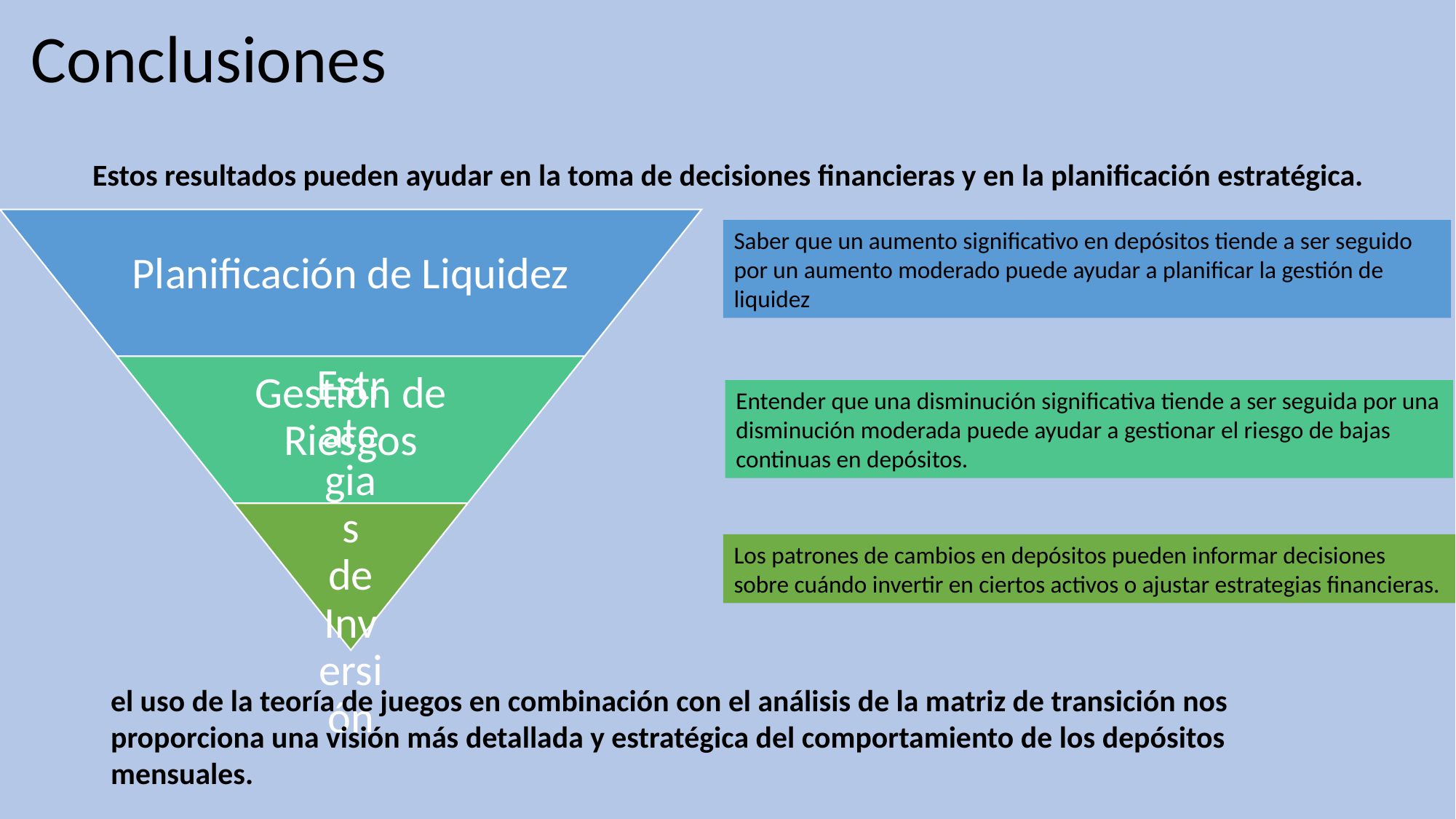

# Conclusiones
Estos resultados pueden ayudar en la toma de decisiones financieras y en la planificación estratégica.

Planificación de Liquidez
Gestión de Riesgos
Estrategias de Inversión
Saber que un aumento significativo en depósitos tiende a ser seguido por un aumento moderado puede ayudar a planificar la gestión de liquidez
Entender que una disminución significativa tiende a ser seguida por una disminución moderada puede ayudar a gestionar el riesgo de bajas continuas en depósitos.
Los patrones de cambios en depósitos pueden informar decisiones sobre cuándo invertir en ciertos activos o ajustar estrategias financieras.
el uso de la teoría de juegos en combinación con el análisis de la matriz de transición nos proporciona una visión más detallada y estratégica del comportamiento de los depósitos mensuales.